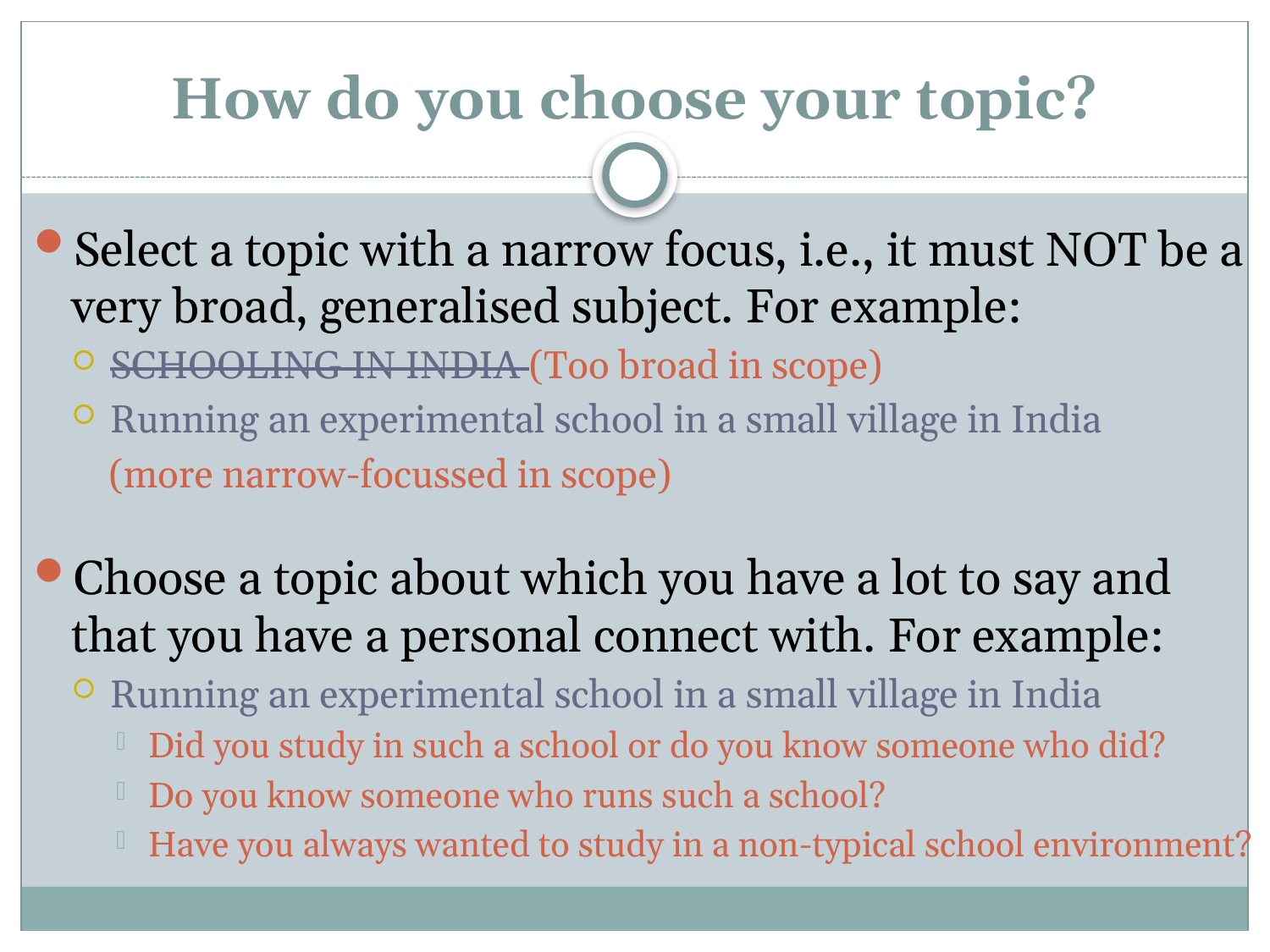

# How do you choose your topic?
Select a topic with a narrow focus, i.e., it must NOT be a very broad, generalised subject. For example:
SCHOOLING IN INDIA (Too broad in scope)
Running an experimental school in a small village in India
    (more narrow-focussed in scope)

Choose a topic about which you have a lot to say and that you have a personal connect with. For example:
Running an experimental school in a small village in India
Did you study in such a school or do you know someone who did?
Do you know someone who runs such a school?
Have you always wanted to study in a non-typical school environment?